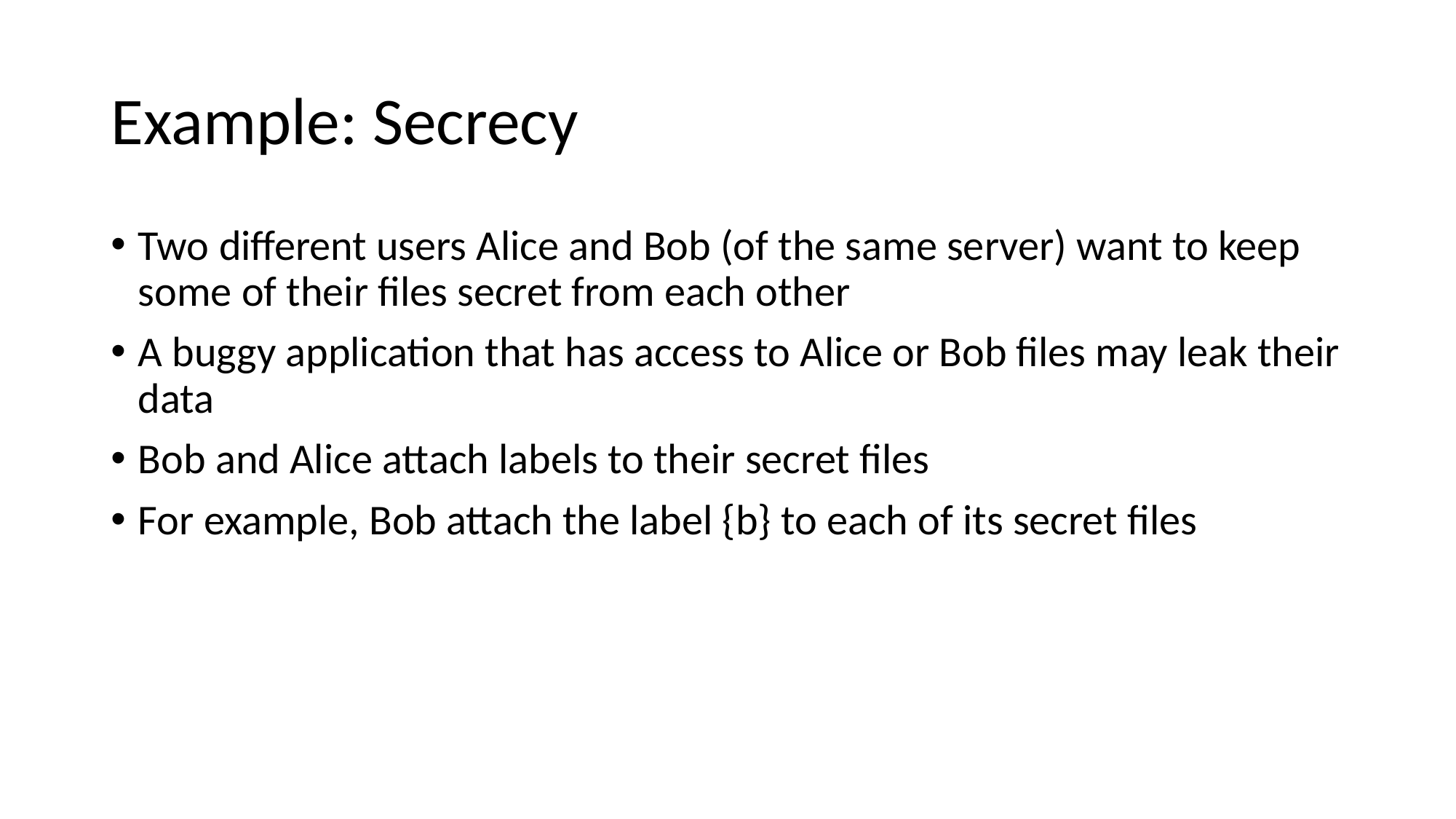

# Example: Secrecy
Two different users Alice and Bob (of the same server) want to keep some of their files secret from each other
A buggy application that has access to Alice or Bob files may leak their data
Bob and Alice attach labels to their secret files
For example, Bob attach the label {b} to each of its secret files